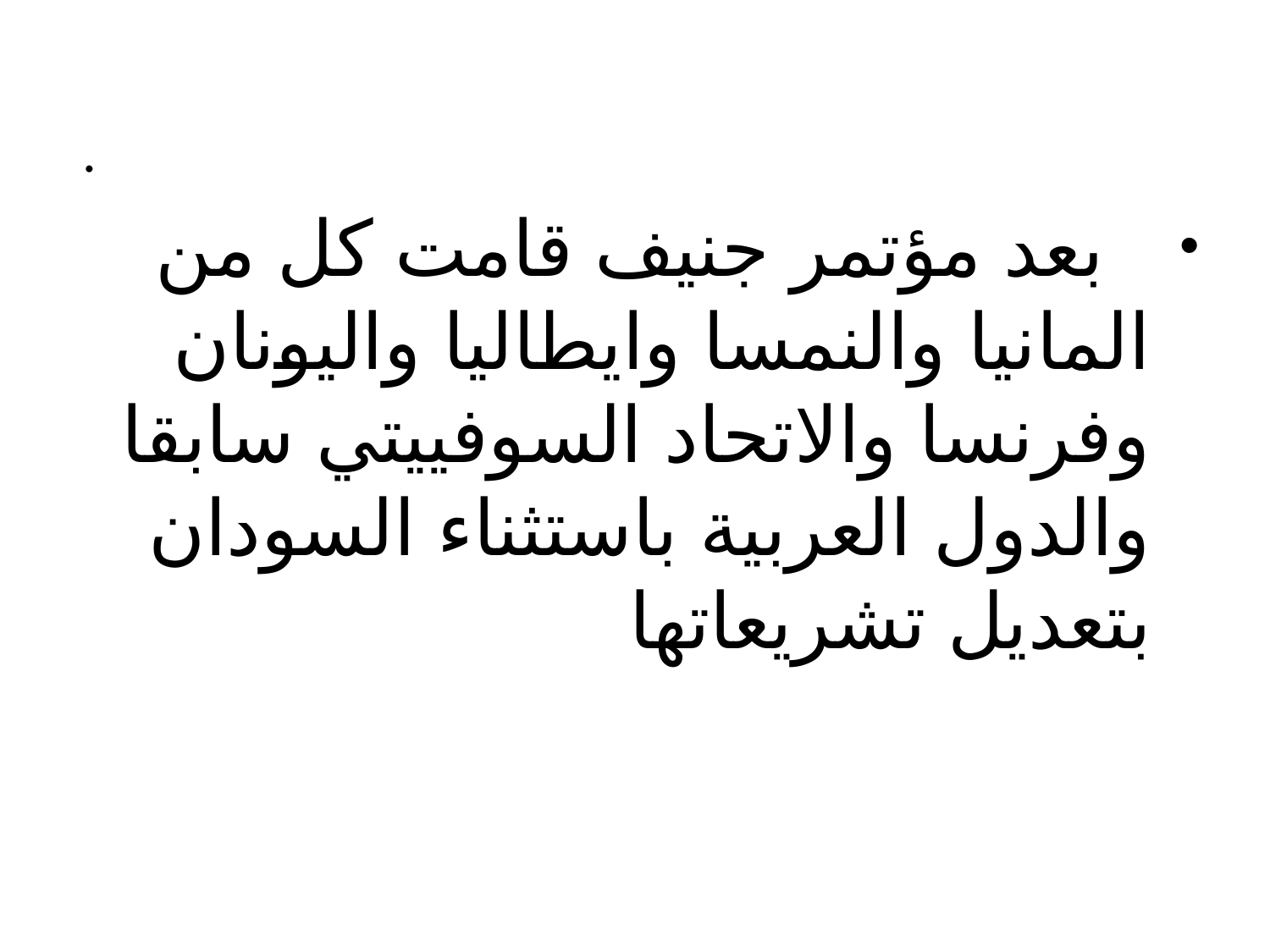

.
   بعد مؤتمر جنيف قامت كل من المانيا والنمسا وايطاليا واليونان وفرنسا والاتحاد السوفييتي سابقا والدول العربية باستثناء السودان بتعديل تشريعاتها